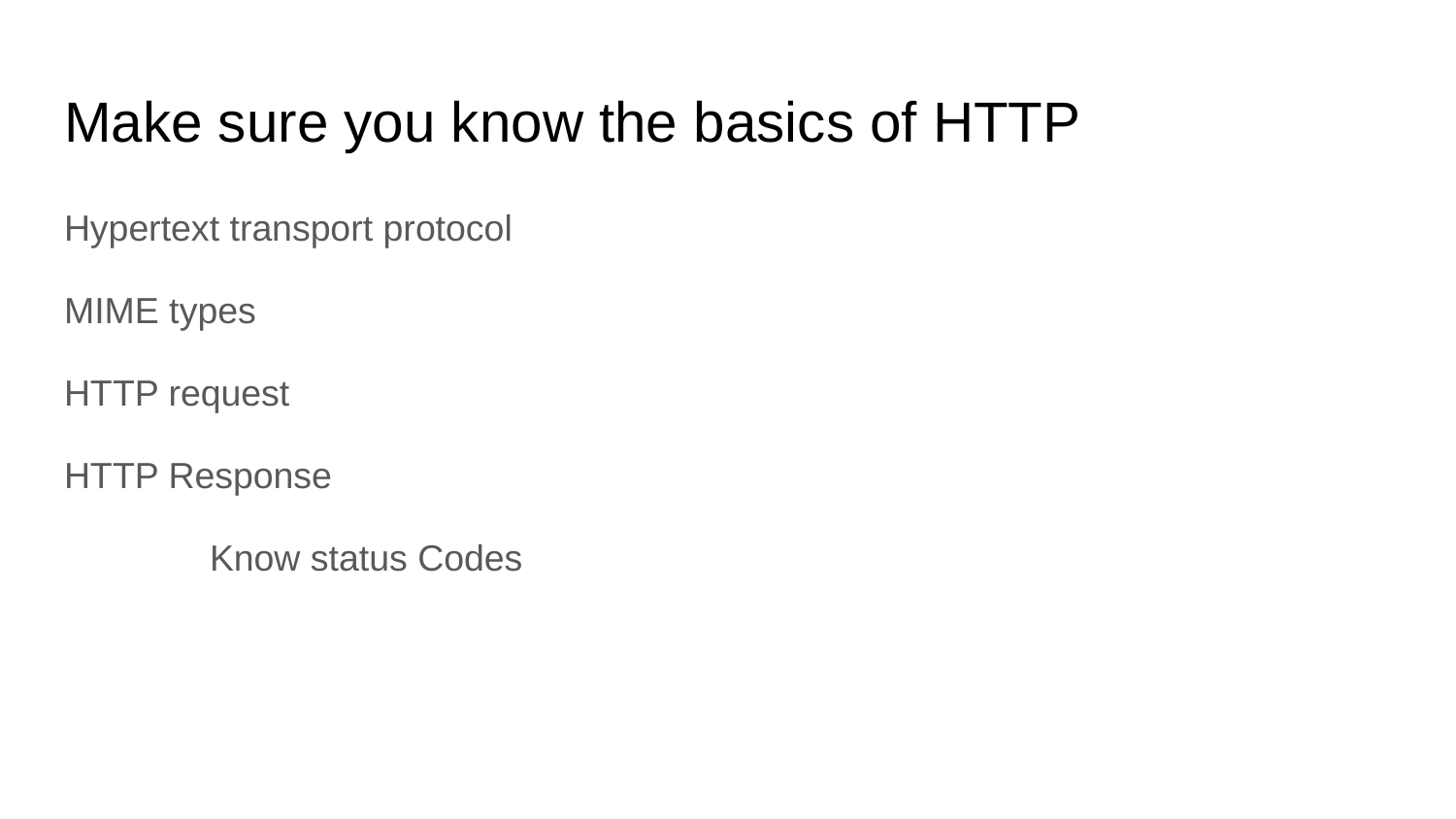

# Make sure you know the basics of HTTP
Hypertext transport protocol
MIME types
HTTP request
HTTP Response
	Know status Codes